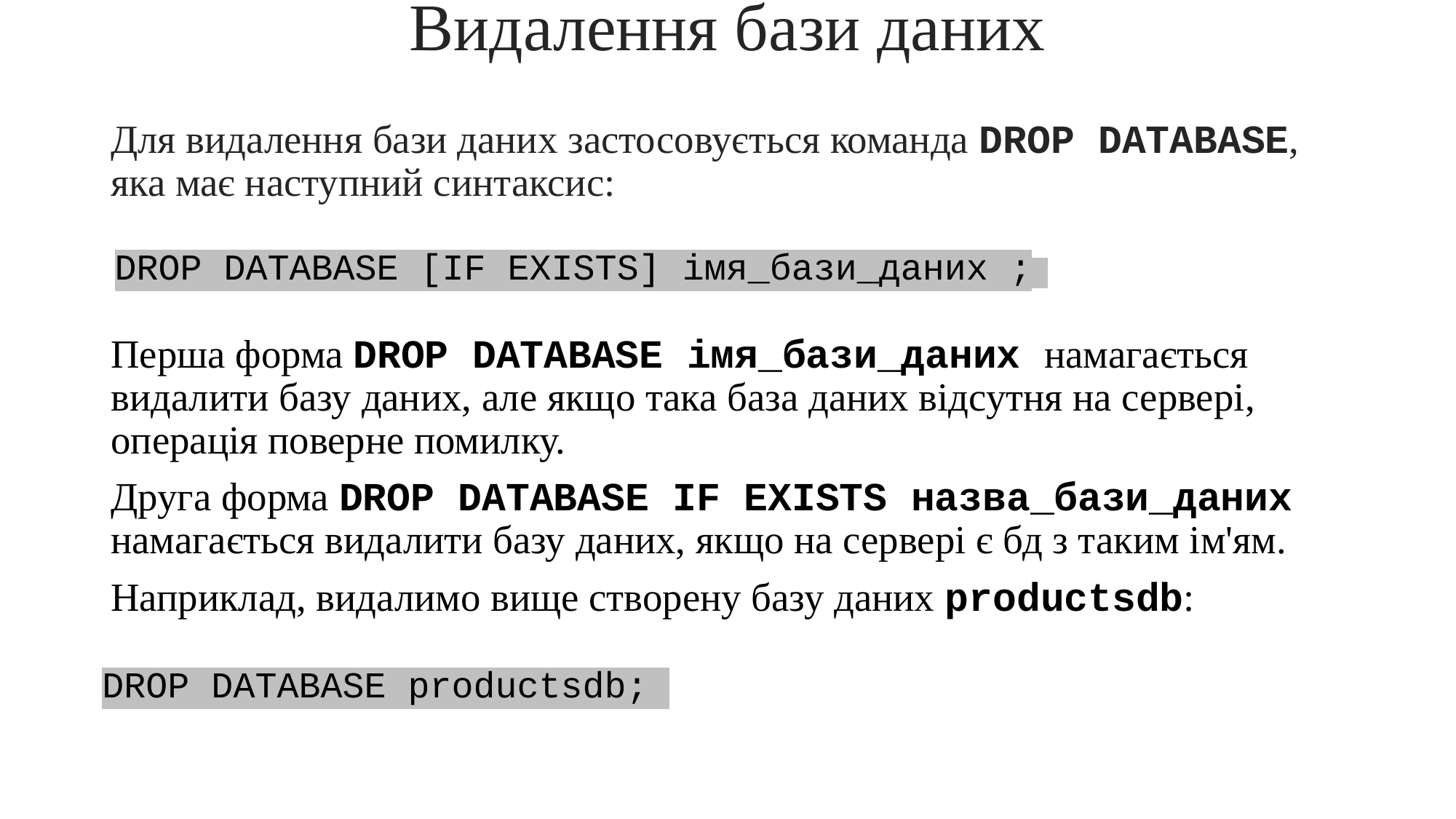

# Видалення бази даних
Для видалення бази даних застосовується команда DROP DATABASE, яка має наступний синтаксис:

Перша форма DROP DATABASE імя_бази_даних намагається видалити базу даних, але якщо така база даних відсутня на сервері, операція поверне помилку.
Друга форма DROP DATABASE IF EXISTS назва_бази_даних намагається видалити базу даних, якщо на сервері є бд з таким ім'ям.
Наприклад, видалимо вище створену базу даних productsdb:
DROP DATABASE [IF EXISTS] імя_бази_даних ;
DROP DATABASE productsdb;